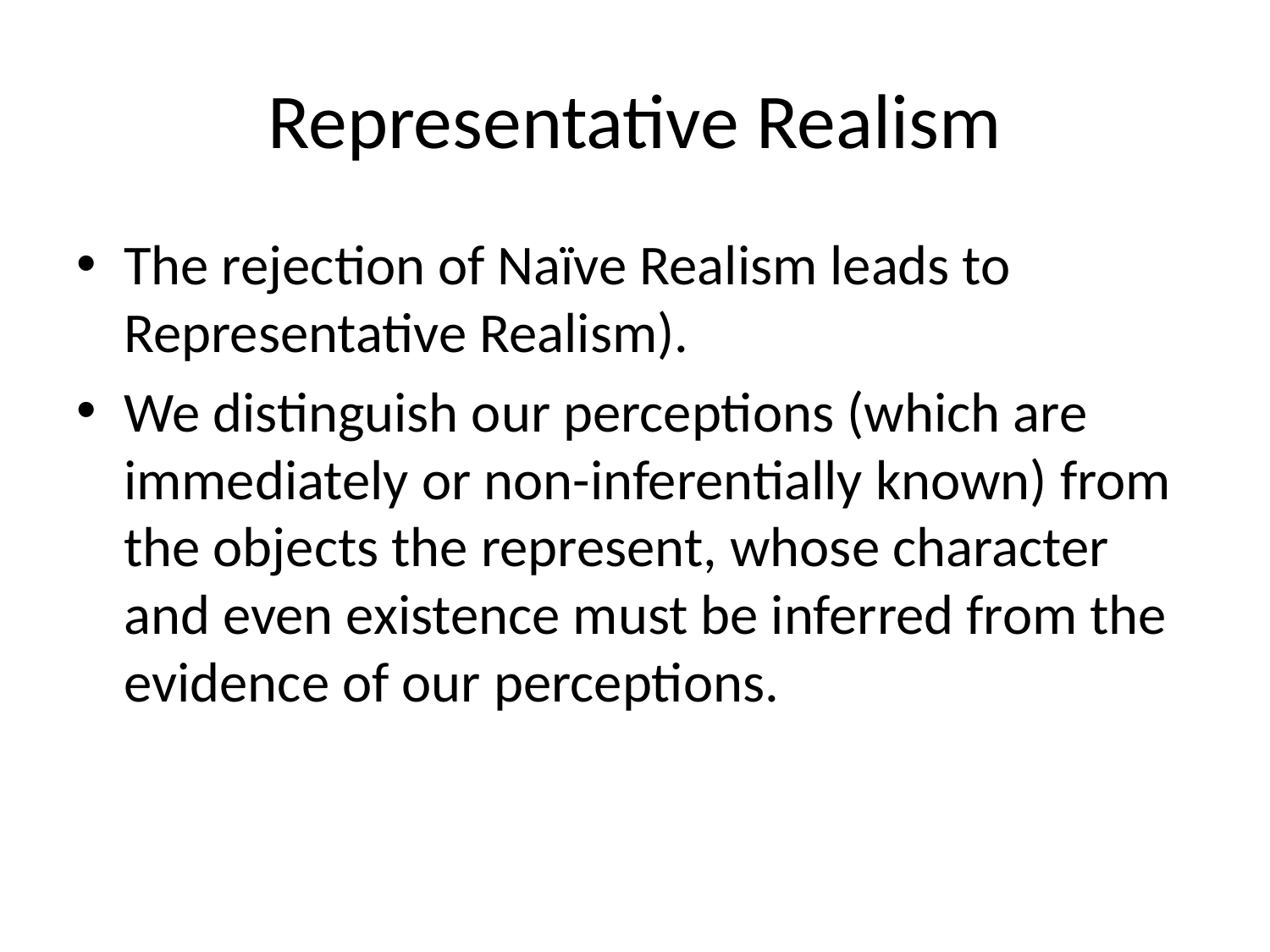

# Representative Realism
The rejection of Naïve Realism leads to Representative Realism).
We distinguish our perceptions (which are immediately or non-inferentially known) from the objects the represent, whose character and even existence must be inferred from the evidence of our perceptions.